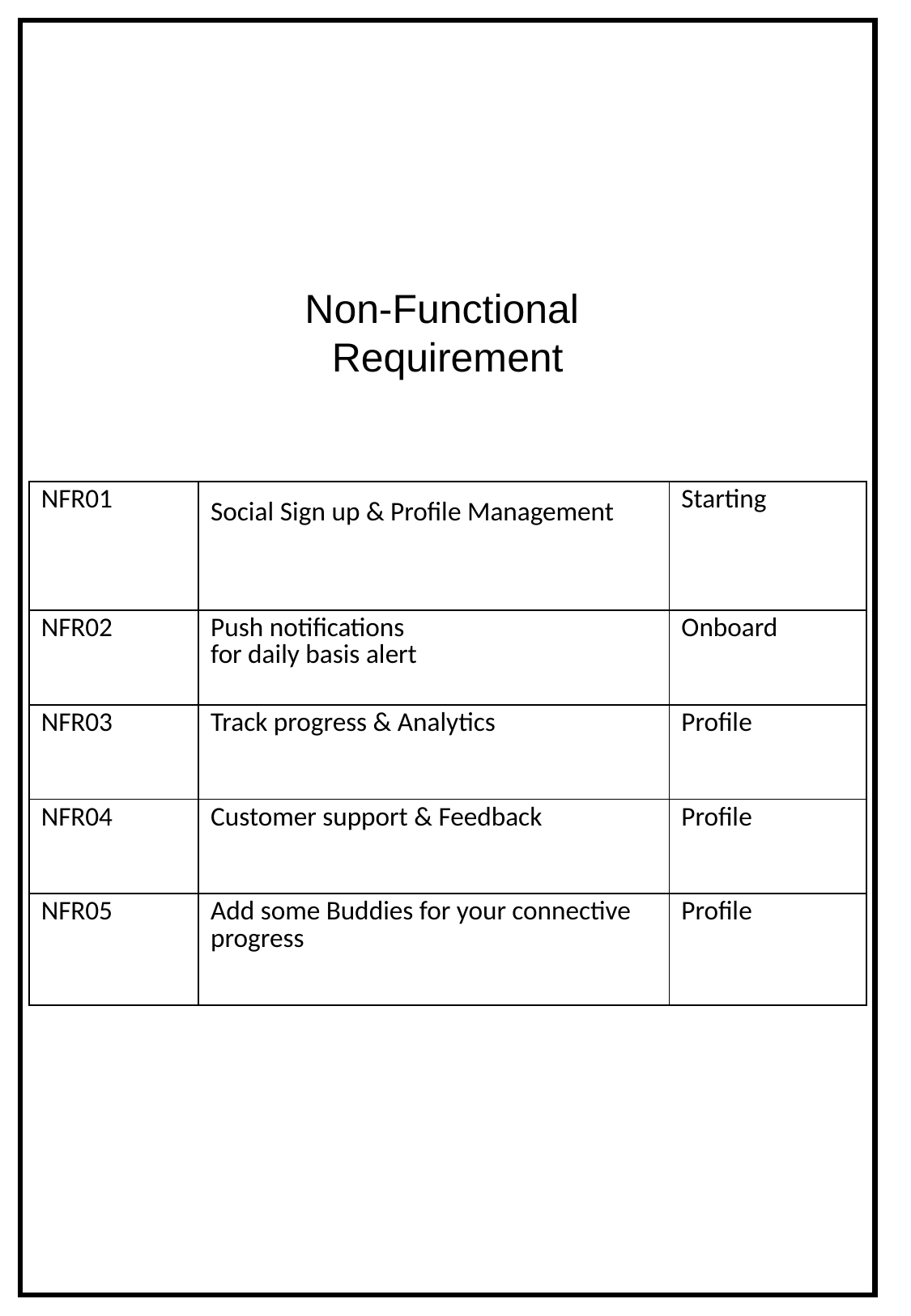

Non-Functional
Requirement
| NFR01 | Social Sign up & Profile Management | Starting |
| --- | --- | --- |
| NFR02 | Push notifications for daily basis alert | Onboard |
| NFR03 | Track progress & Analytics | Profile |
| NFR04 | Customer support & Feedback | Profile |
| NFR05 | Add some Buddies for your connective progress | Profile |